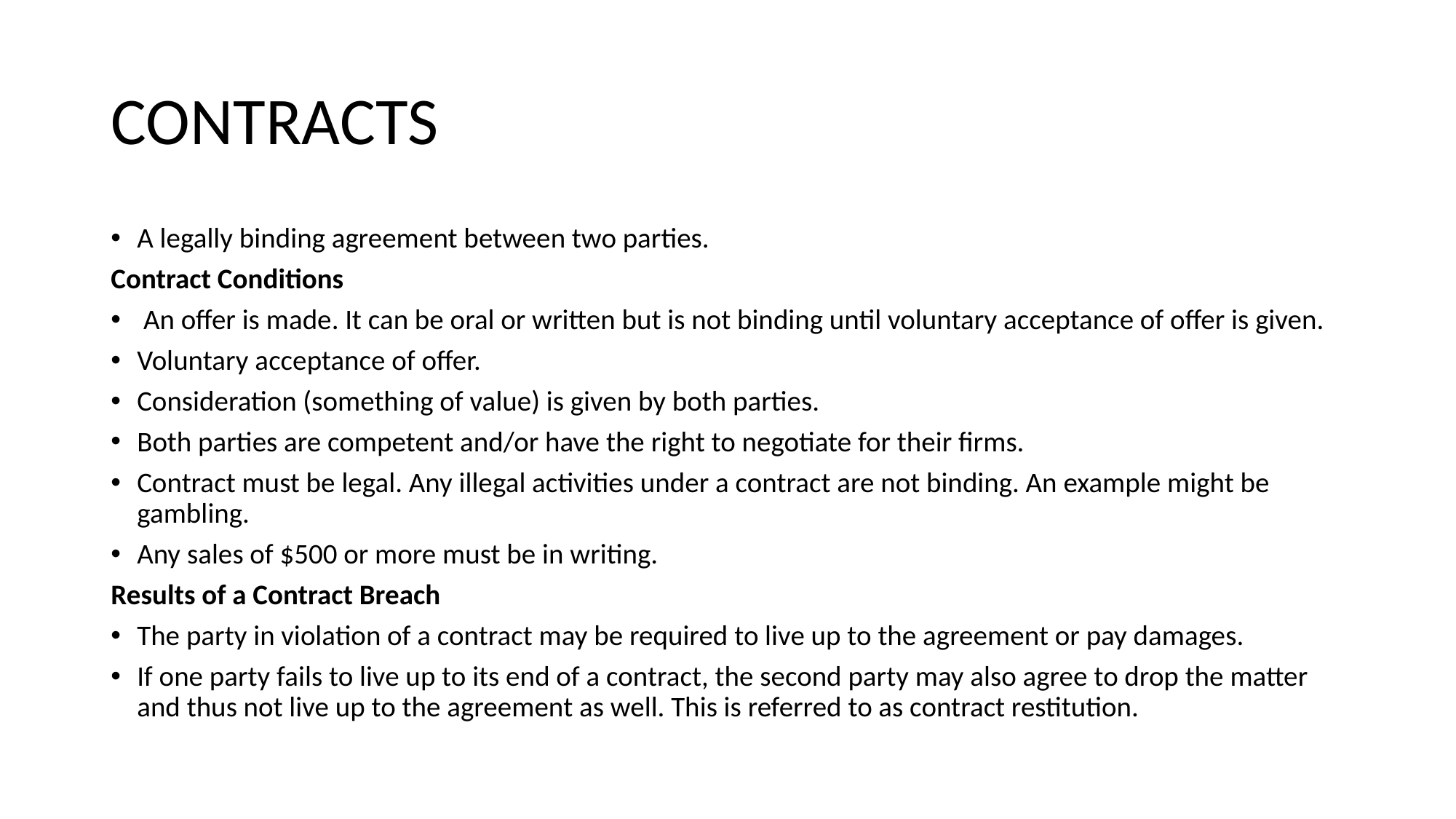

# CONTRACTS
A legally binding agreement between two parties.
Contract Conditions
 An offer is made. It can be oral or written but is not binding until voluntary acceptance of offer is given.
Voluntary acceptance of offer.
Consideration (something of value) is given by both parties.
Both parties are competent and/or have the right to negotiate for their firms.
Contract must be legal. Any illegal activities under a contract are not binding. An example might be gambling.
Any sales of $500 or more must be in writing.
Results of a Contract Breach
The party in violation of a contract may be required to live up to the agreement or pay damages.
If one party fails to live up to its end of a contract, the second party may also agree to drop the matter and thus not live up to the agreement as well. This is referred to as contract restitution.